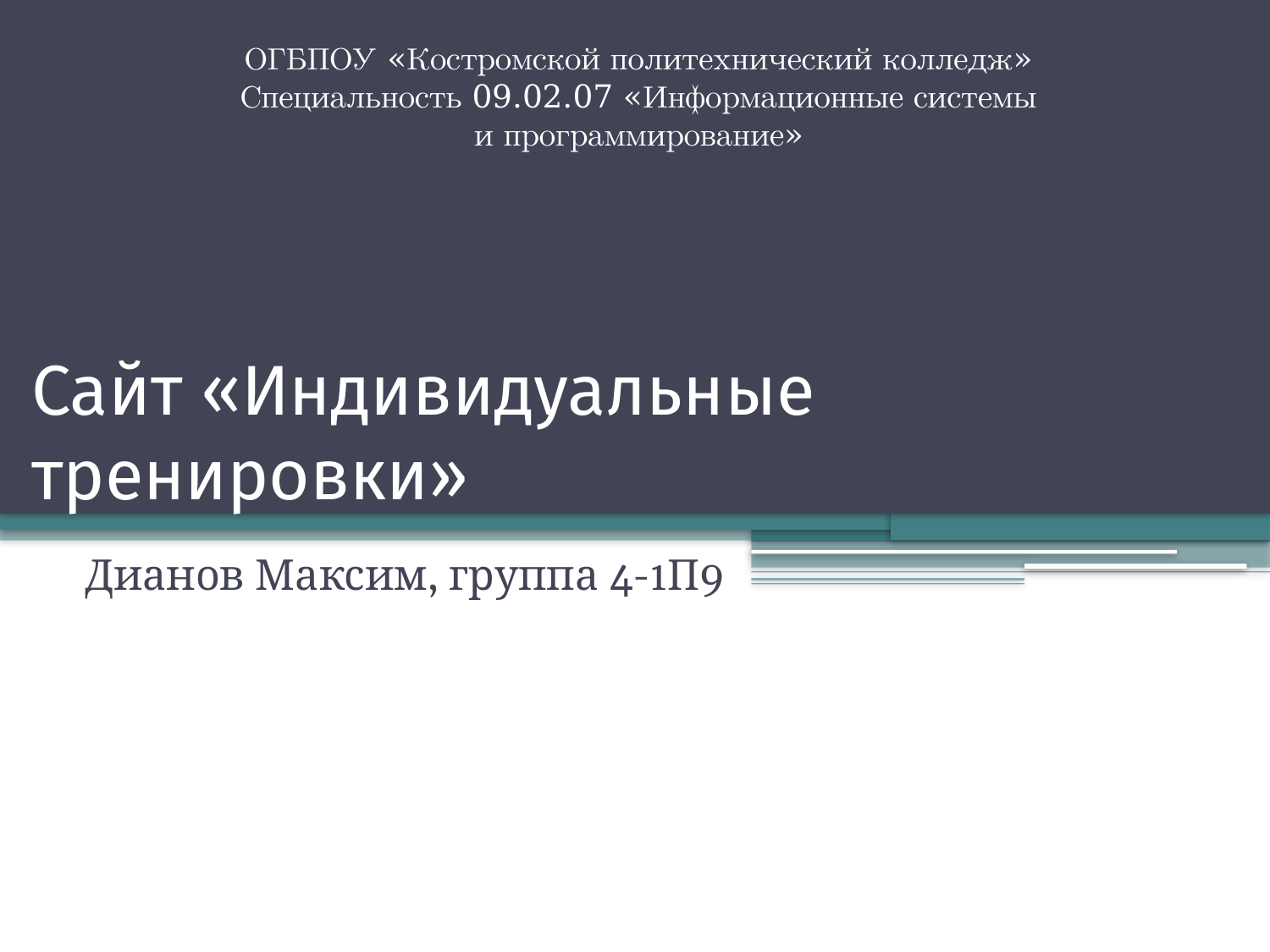

ОГБПОУ «Костромской политехнический колледж»
Специальность 09.02.07 «Информационные системы и программирование»
# Сайт «Индивидуальные тренировки»
Дианов Максим, группа 4-1П9